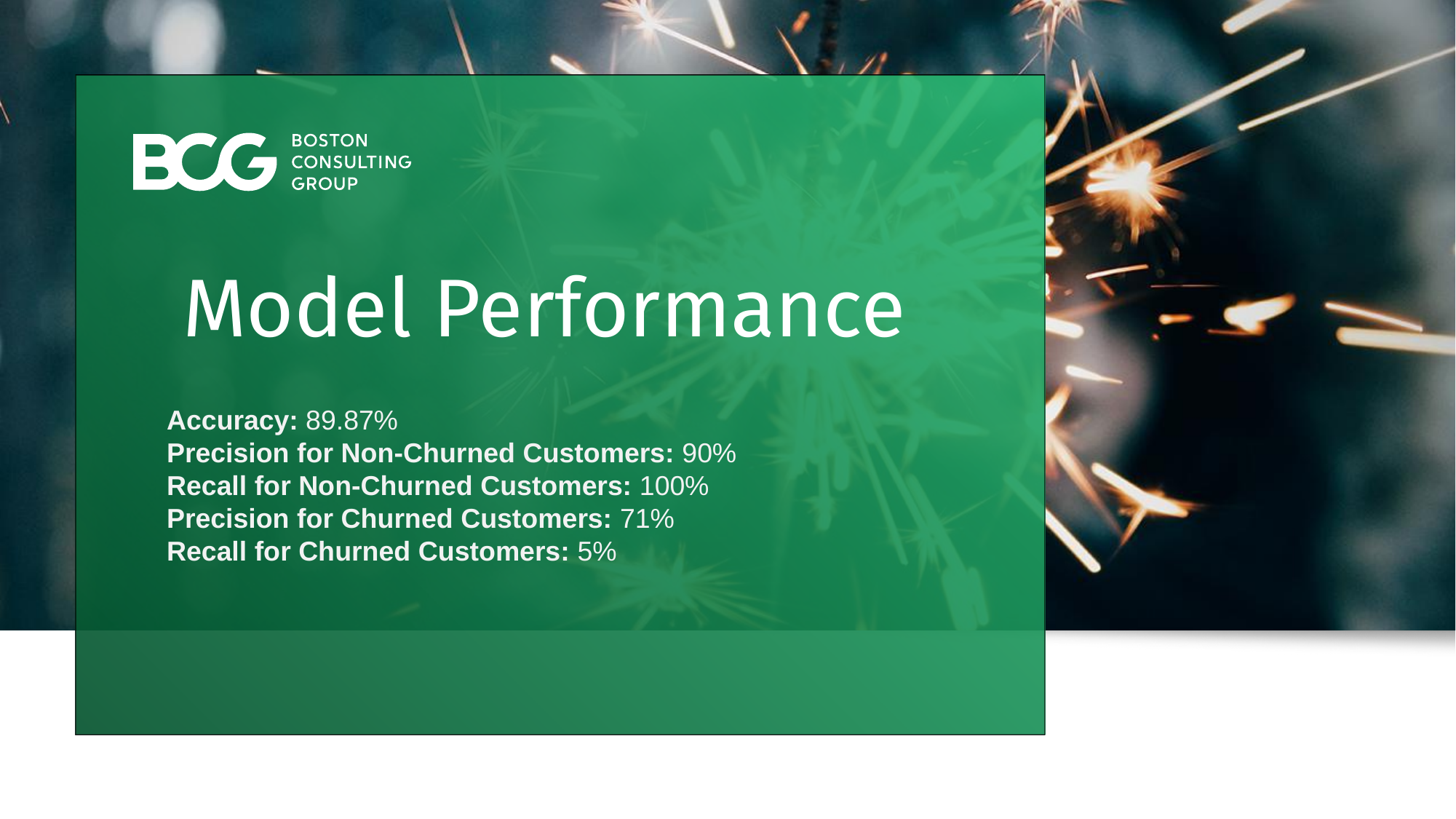

# Model Performance
Accuracy: 89.87%
Precision for Non-Churned Customers: 90%
Recall for Non-Churned Customers: 100%
Precision for Churned Customers: 71%
Recall for Churned Customers: 5%